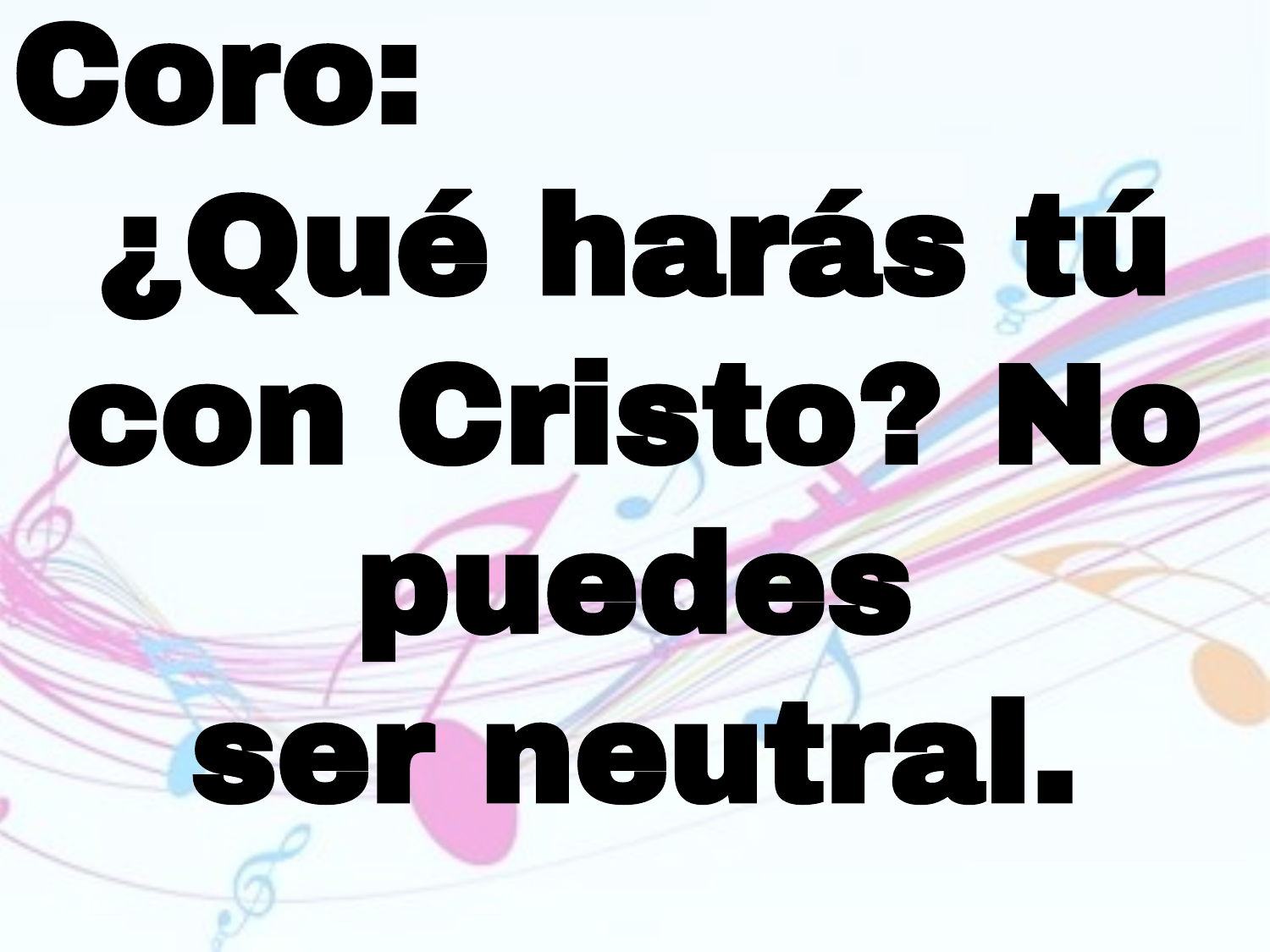

Coro:
¿Qué harás tú con Cristo? No puedes
ser neutral.